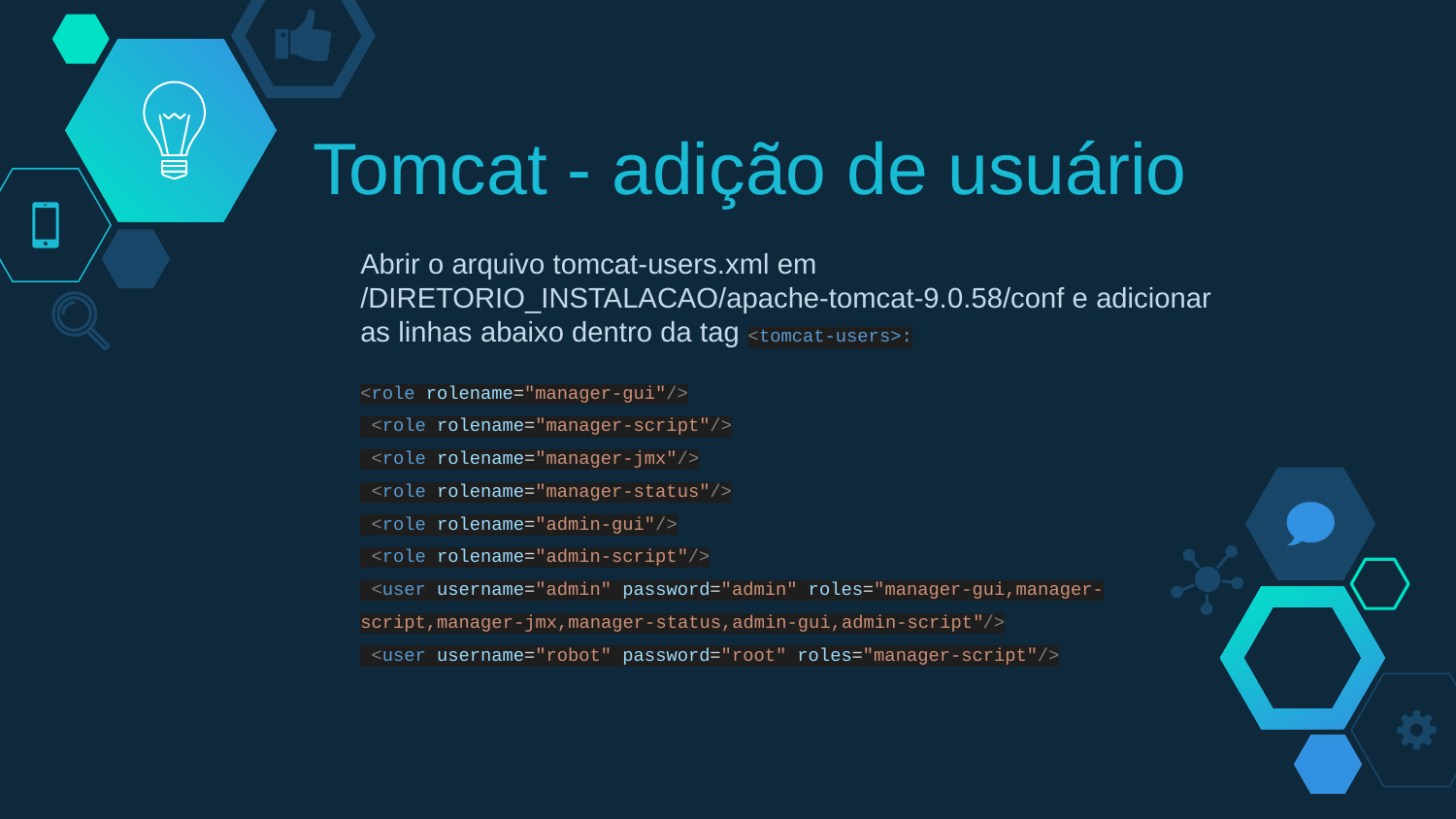

# Tomcat - adição de usuário
Abrir o arquivo tomcat-users.xml em /DIRETORIO_INSTALACAO/apache-tomcat-9.0.58/conf e adicionar as linhas abaixo dentro da tag <tomcat-users>:

<role rolename="manager-gui"/>
 <role rolename="manager-script"/>
 <role rolename="manager-jmx"/>
 <role rolename="manager-status"/>
 <role rolename="admin-gui"/>
 <role rolename="admin-script"/>
 <user username="admin" password="admin" roles="manager-gui,manager-script,manager-jmx,manager-status,admin-gui,admin-script"/>
 <user username="robot" password="root" roles="manager-script"/>